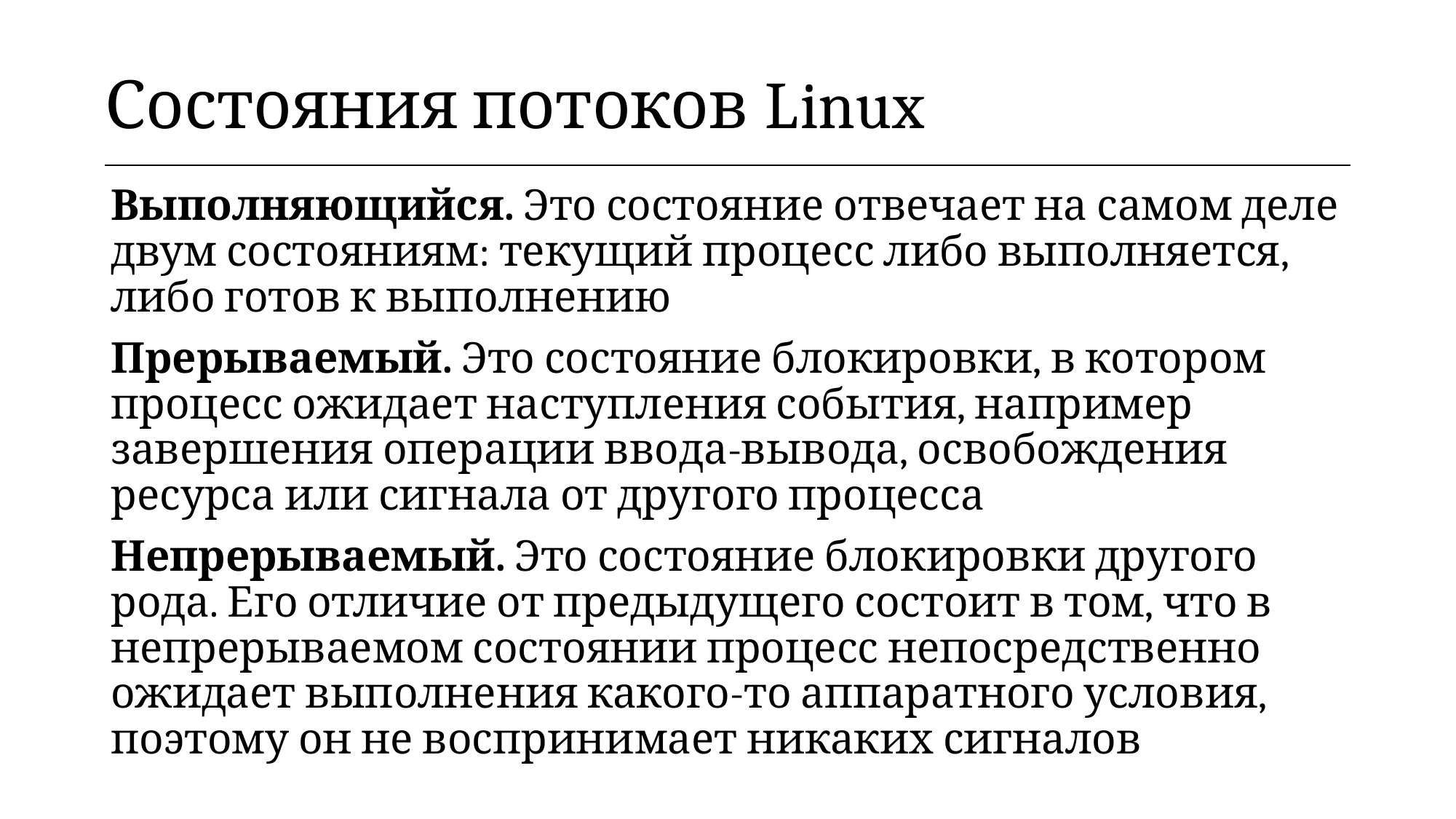

| Состояния потоков Linux |
| --- |
Выполняющийся. Это состояние отвечает на самом деле двум состояниям: текущий процесс либо выполняется, либо готов к выполнению
Прерываемый. Это состояние блокировки, в котором процесс ожидает наступления события, например завершения операции ввода-вывода, освобождения ресурса или сигнала от другого процесса
Непрерываемый. Это состояние блокировки другого рода. Его отличие от предыдущего состоит в том, что в непрерываемом состоянии процесс непосредственно ожидает выполнения какого-то аппаратного условия, поэтому он не воспринимает никаких сигналов